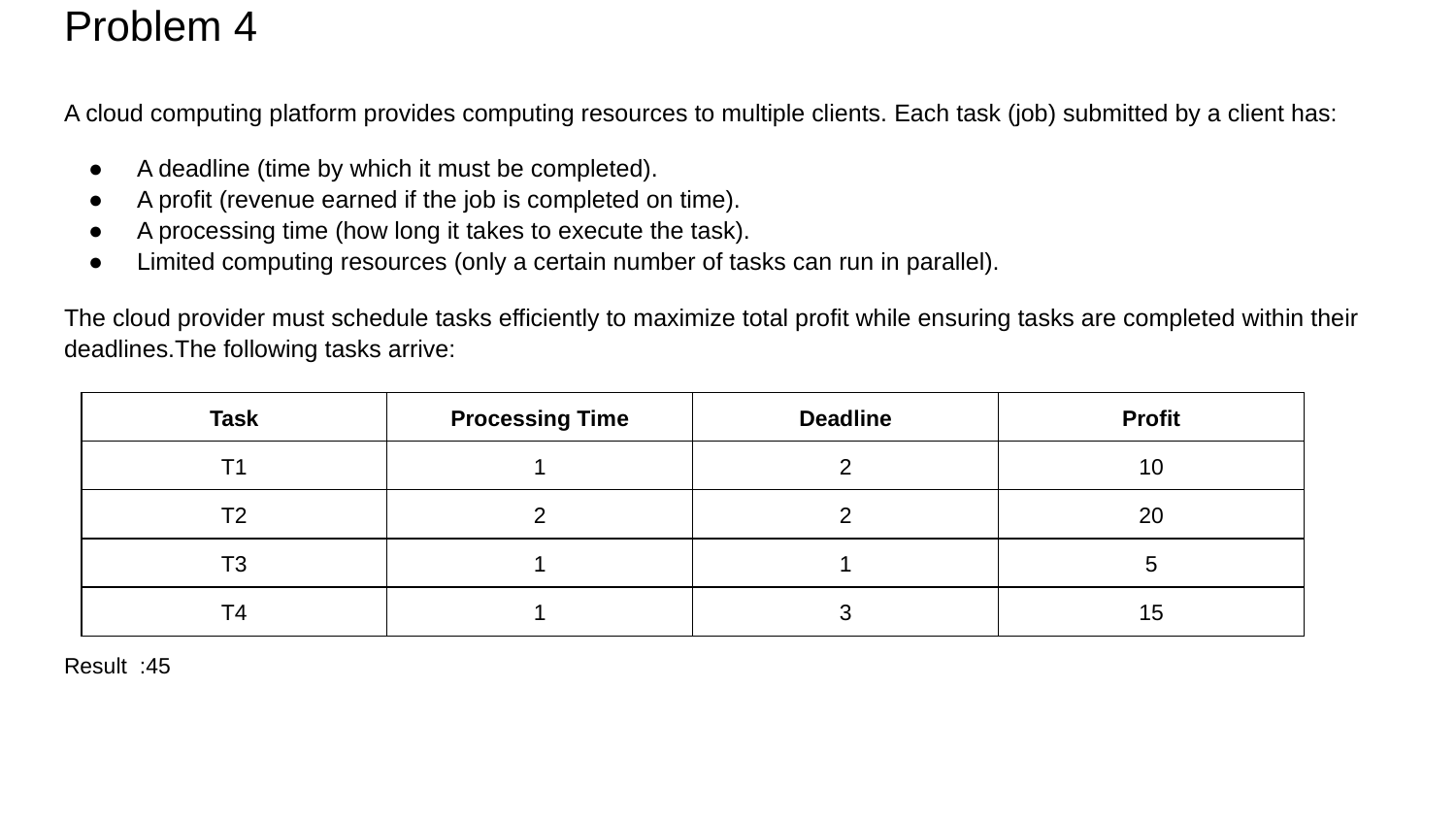

# Problem 4
A cloud computing platform provides computing resources to multiple clients. Each task (job) submitted by a client has:
A deadline (time by which it must be completed).
A profit (revenue earned if the job is completed on time).
A processing time (how long it takes to execute the task).
Limited computing resources (only a certain number of tasks can run in parallel).
The cloud provider must schedule tasks efficiently to maximize total profit while ensuring tasks are completed within their deadlines.The following tasks arrive:

Result  :45
| Task | Processing Time | Deadline | Profit |
| --- | --- | --- | --- |
| T1 | 1 | 2 | 10 |
| T2 | 2 | 2 | 20 |
| T3 | 1 | 1 | 5 |
| T4 | 1 | 3 | 15 |